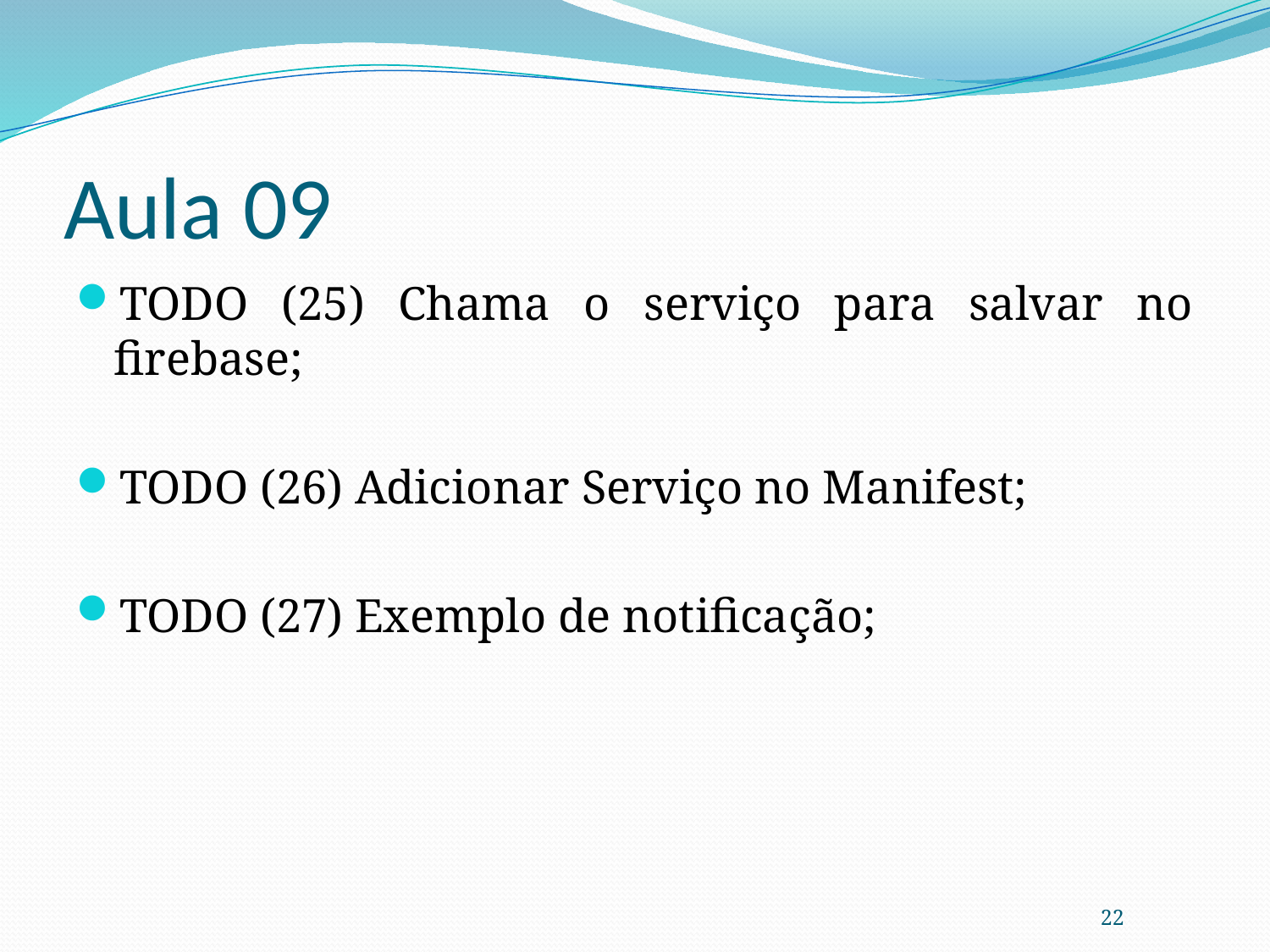

# Aula 09
TODO (25) Chama o serviço para salvar no firebase;

TODO (26) Adicionar Serviço no Manifest;

TODO (27) Exemplo de notificação;

22